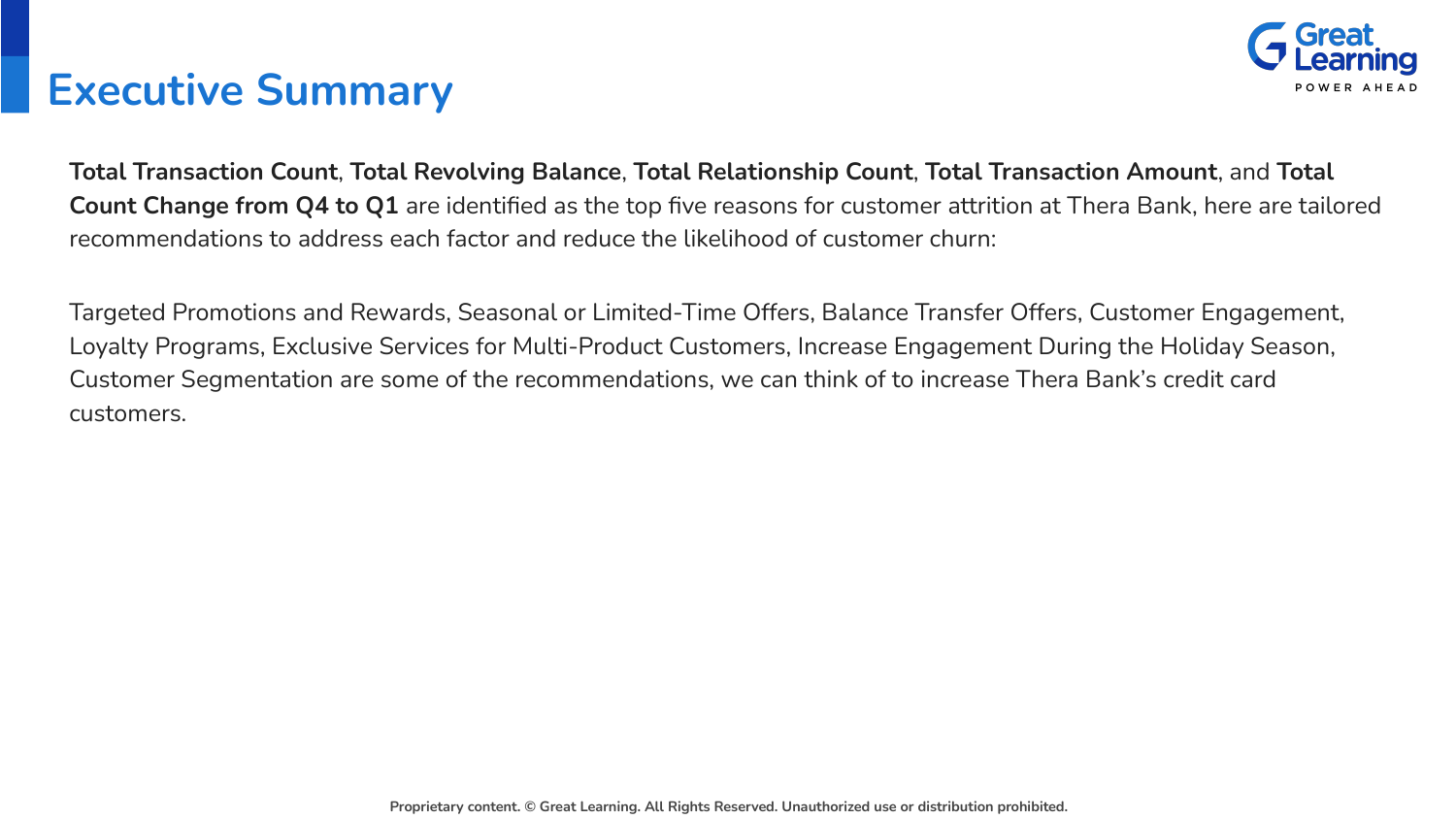

# Executive Summary
Total Transaction Count, Total Revolving Balance, Total Relationship Count, Total Transaction Amount, and Total Count Change from Q4 to Q1 are identified as the top five reasons for customer attrition at Thera Bank, here are tailored recommendations to address each factor and reduce the likelihood of customer churn:
Targeted Promotions and Rewards, Seasonal or Limited-Time Offers, Balance Transfer Offers, Customer Engagement, Loyalty Programs, Exclusive Services for Multi-Product Customers, Increase Engagement During the Holiday Season, Customer Segmentation are some of the recommendations, we can think of to increase Thera Bank’s credit card customers.